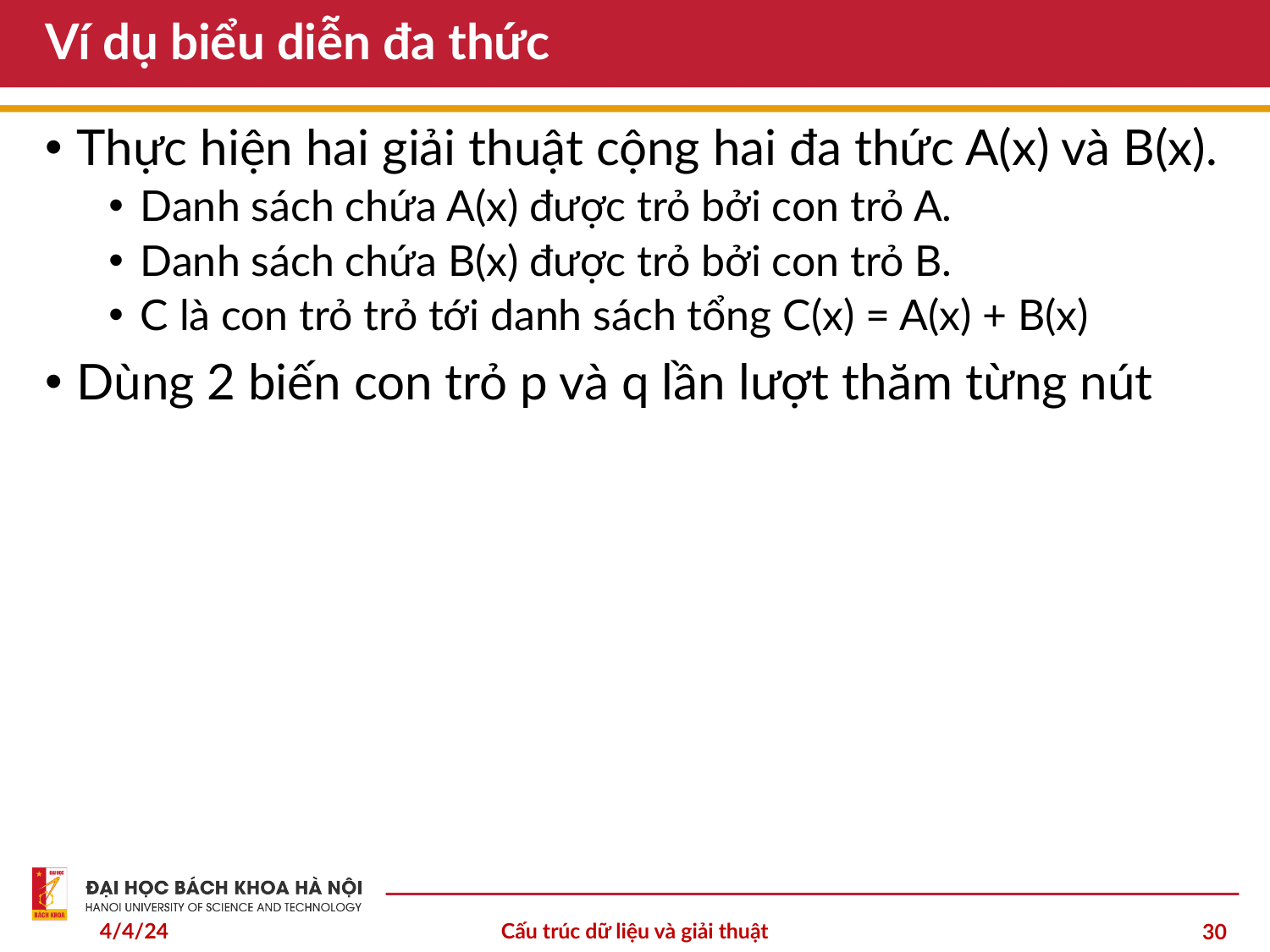

# Ví dụ biểu diễn đa thức
Thực hiện hai giải thuật cộng hai đa thức A(x) và B(x).
Danh sách chứa A(x) được trỏ bởi con trỏ A.
Danh sách chứa B(x) được trỏ bởi con trỏ B.
C là con trỏ trỏ tới danh sách tổng C(x) = A(x) + B(x)
Dùng 2 biến con trỏ p và q lần lượt thăm từng nút

4/4/24
Cấu trúc dữ liệu và giải thuật
30